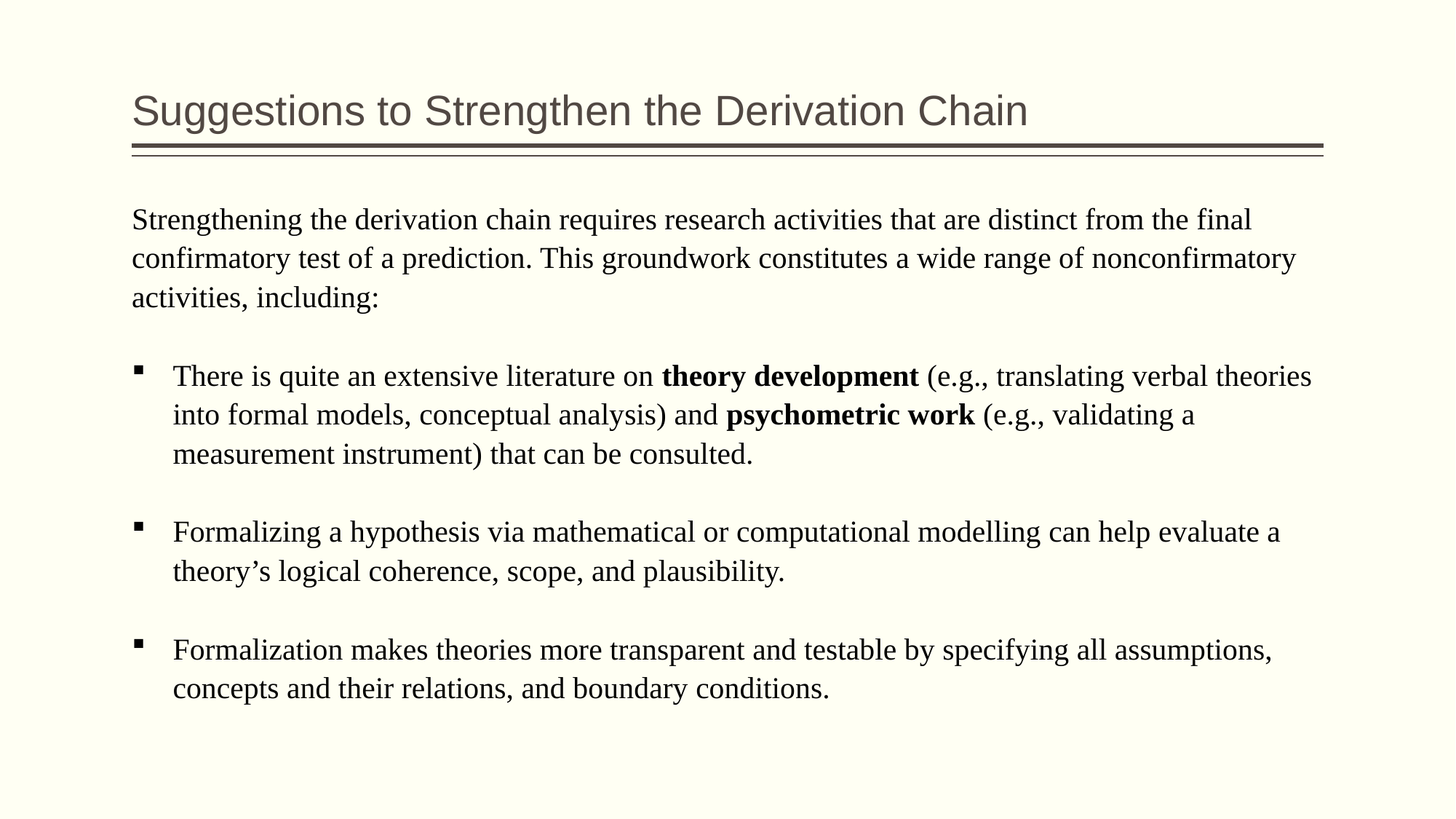

# Suggestions to Strengthen the Derivation Chain
Strengthening the derivation chain requires research activities that are distinct from the final confirmatory test of a prediction. This groundwork constitutes a wide range of nonconfirmatory activities, including:
There is quite an extensive literature on theory development (e.g., translating verbal theories into formal models, conceptual analysis) and psychometric work (e.g., validating a measurement instrument) that can be consulted.
Formalizing a hypothesis via mathematical or computational modelling can help evaluate a theory’s logical coherence, scope, and plausibility.
Formalization makes theories more transparent and testable by specifying all assumptions, concepts and their relations, and boundary conditions.